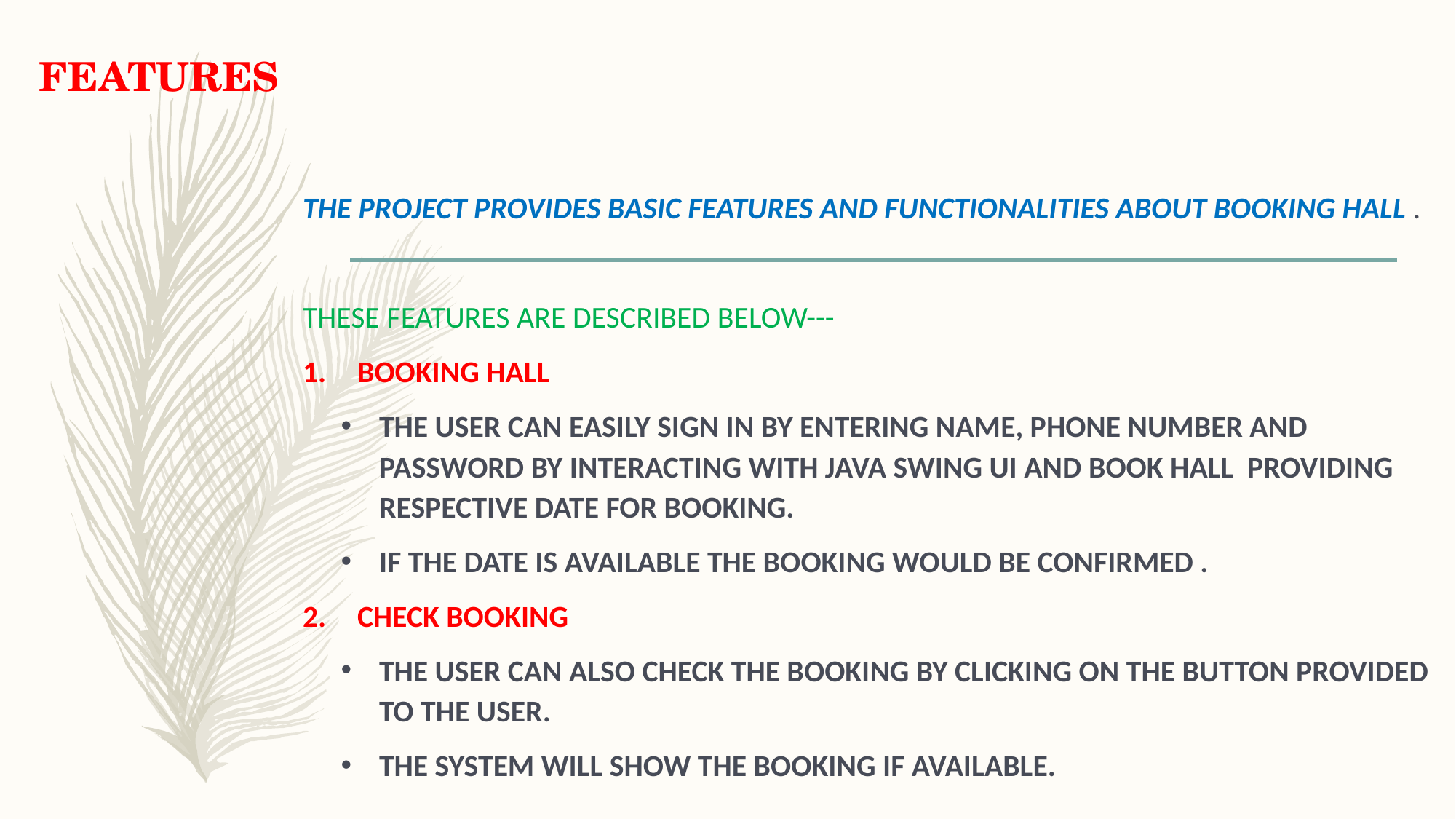

# FEATURES
THE PROJECT PROVIDES BASIC FEATURES AND FUNCTIONALITIES ABOUT BOOKING HALL .

THESE FEATURES ARE DESCRIBED BELOW---
BOOKING HALL
THE USER CAN EASILY SIGN IN BY ENTERING NAME, PHONE NUMBER AND PASSWORD BY INTERACTING WITH JAVA SWING UI AND BOOK HALL  PROVIDING RESPECTIVE DATE FOR BOOKING.
IF THE DATE IS AVAILABLE THE BOOKING WOULD BE CONFIRMED .
CHECK BOOKING
THE USER CAN ALSO CHECK THE BOOKING BY CLICKING ON THE BUTTON PROVIDED TO THE USER.
THE SYSTEM WILL SHOW THE BOOKING IF AVAILABLE.